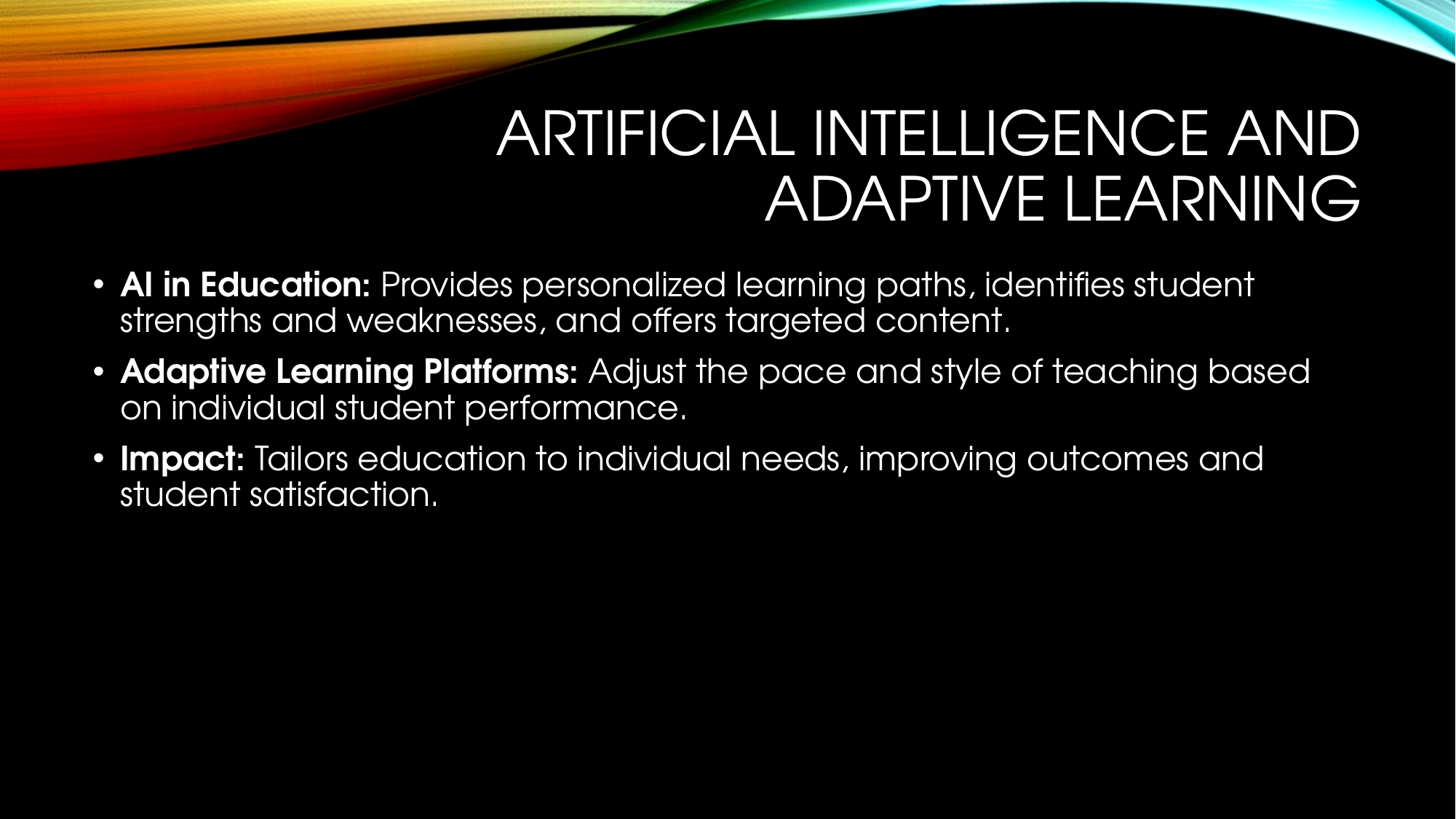

# Artificial Intelligence and Adaptive Learning
AI in Education: Provides personalized learning paths, identifies student strengths and weaknesses, and offers targeted content.
Adaptive Learning Platforms: Adjust the pace and style of teaching based on individual student performance.
Impact: Tailors education to individual needs, improving outcomes and student satisfaction.